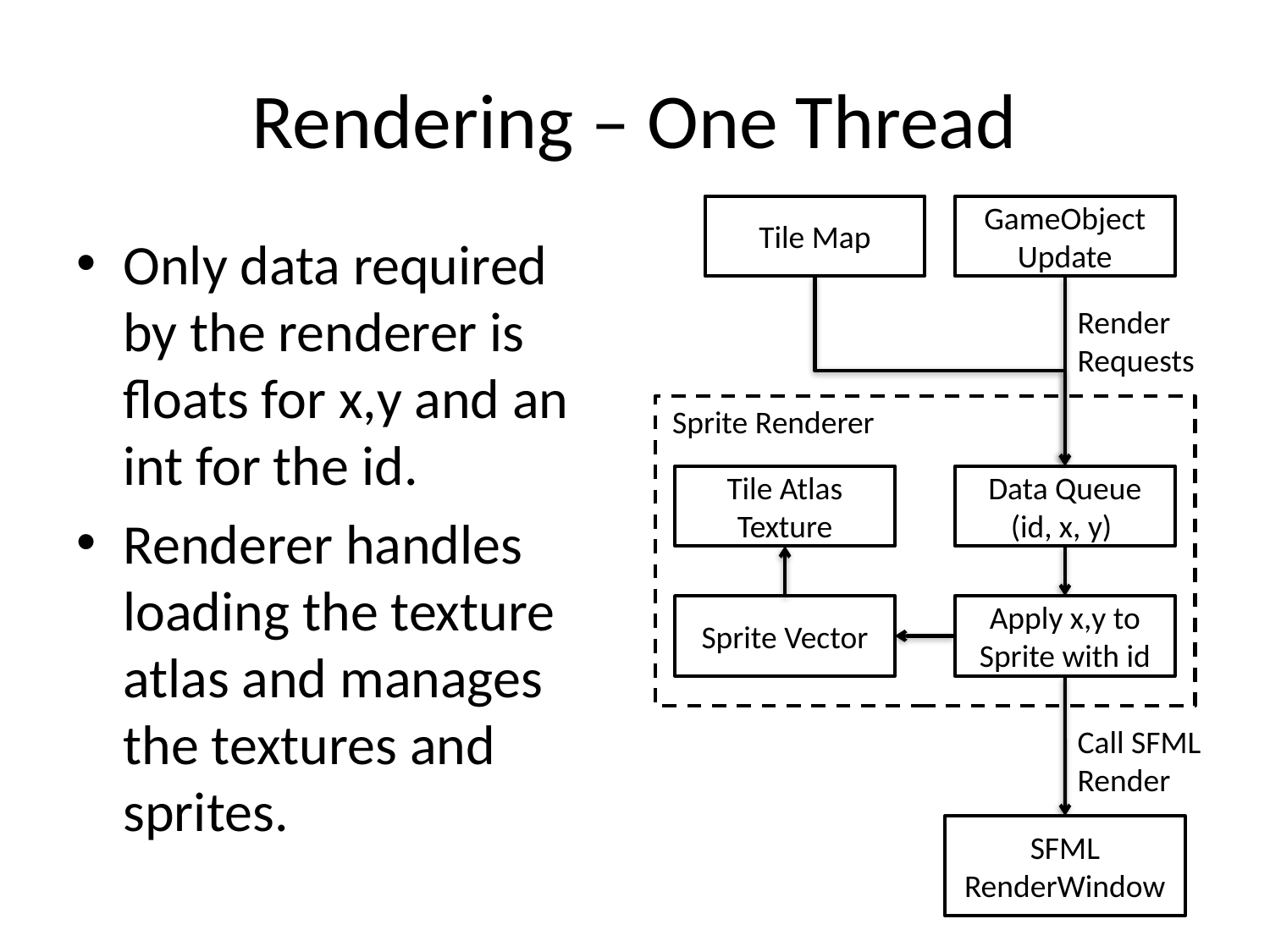

# Rendering – One Thread
Tile Map
GameObject Update
Only data required by the renderer is floats for x,y and an int for the id.
Renderer handles loading the texture atlas and manages the textures and sprites.
Render Requests

Sprite Renderer
Tile Atlas Texture
Data Queue (id, x, y)
Sprite Vector
Apply x,y to Sprite with id
Call SFML Render
SFML RenderWindow